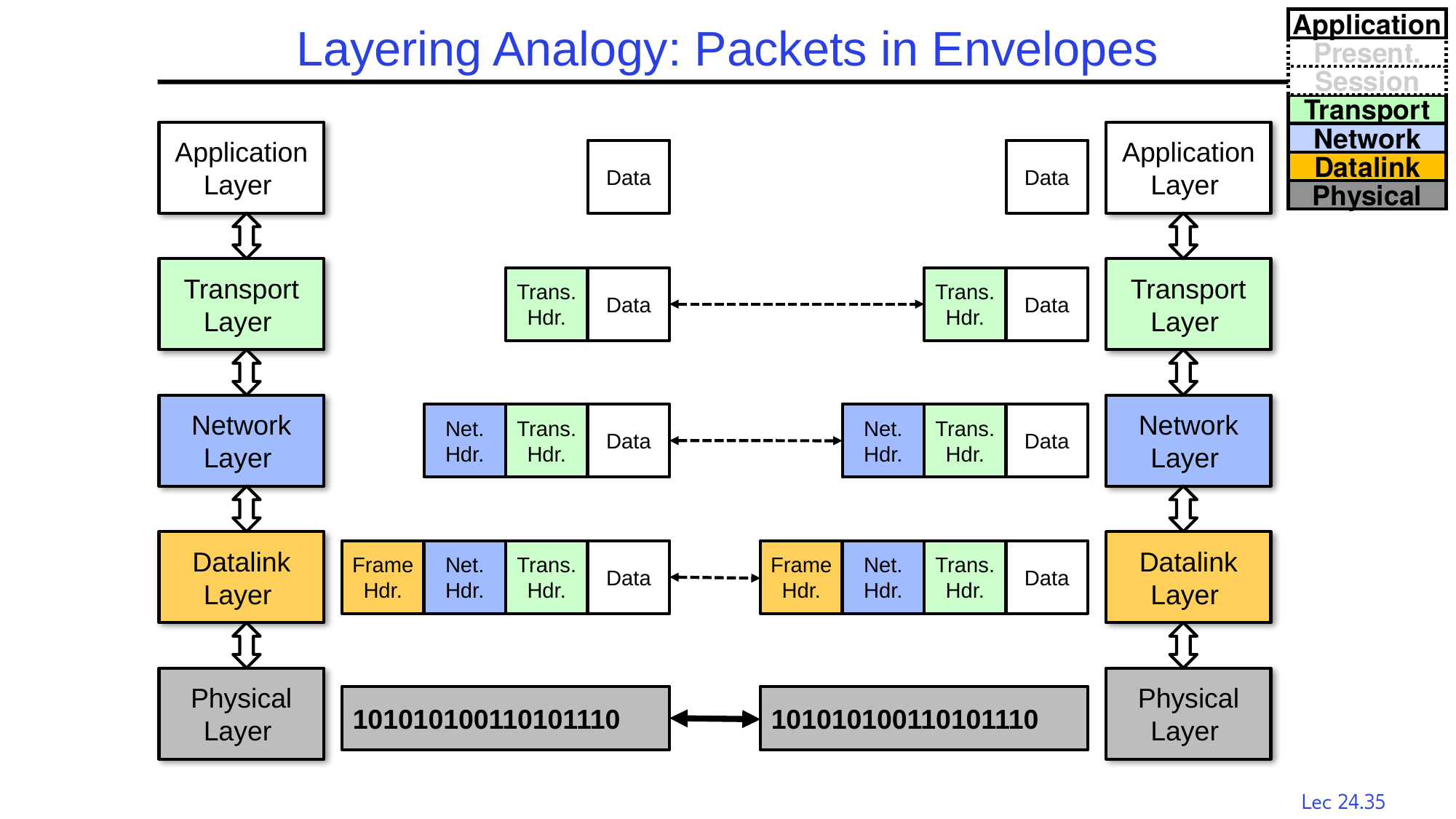

Application
# Layering Analogy: Packets in Envelopes
Present.
Session
Transport
Application Layer
Application Layer
Data
Data

Network
Datalink
Physical
Transport Layer
Transport Layer
Trans.
Hdr.
Data
Trans.
Hdr.
Data

Network Layer
Network Layer
Net.
Hdr.
Trans.
Hdr.
Data
Net.
Hdr.
Trans.
Hdr.
Data

Datalink Layer
Datalink Layer
Frame
Hdr.
Net.
Hdr.
Trans.
Hdr.
Data
Frame
Hdr.
Net.
Hdr.
Trans.
Hdr.
Data

Physical Layer
Physical Layer
101010100110101110
101010100110101110